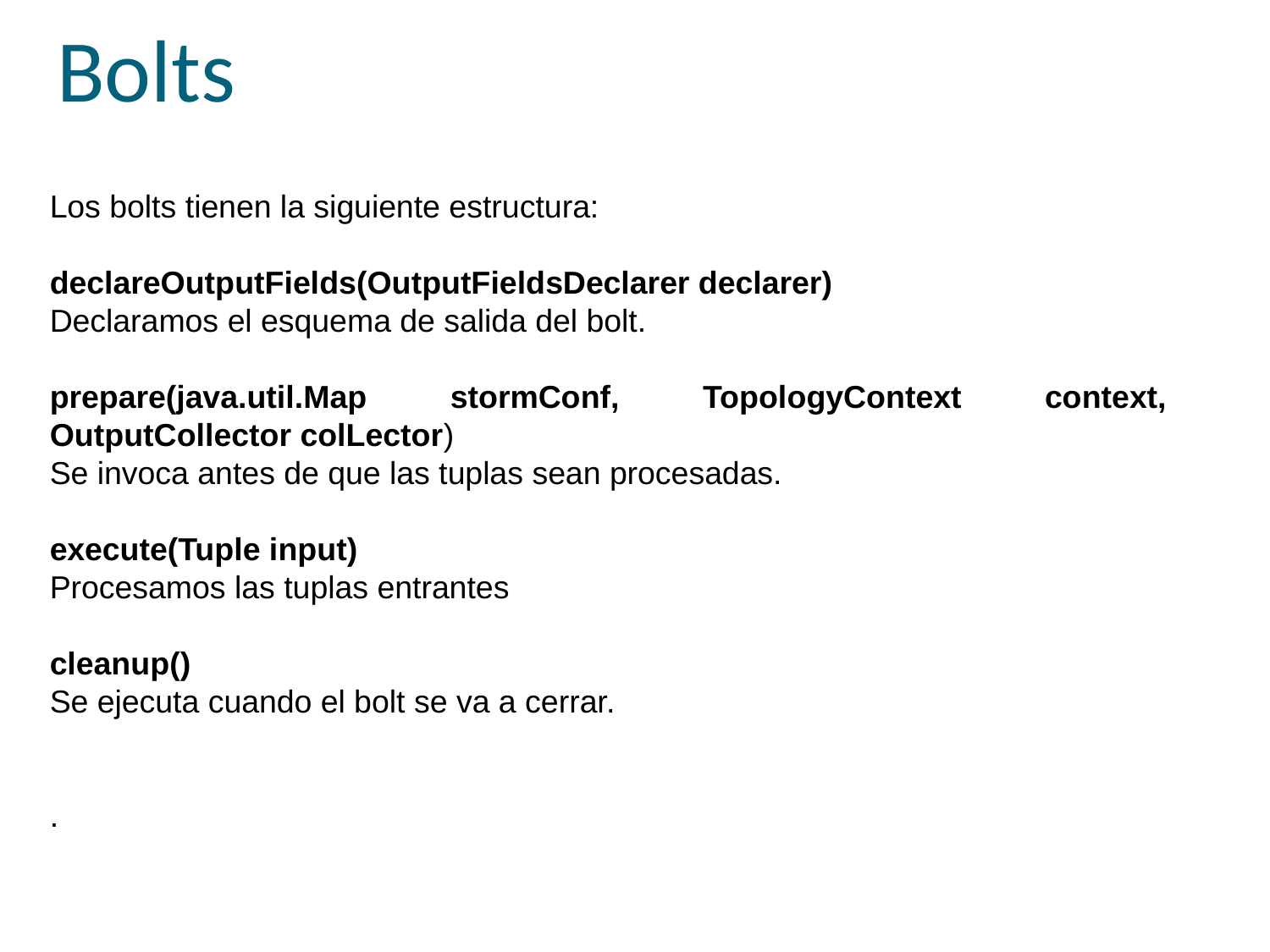

Bolts
Los bolts tienen la siguiente estructura:

declareOutputFields(OutputFieldsDeclarer declarer)
Declaramos el esquema de salida del bolt.

prepare(java.util.Map stormConf, TopologyContext context, OutputCollector colLector)
Se invoca antes de que las tuplas sean procesadas.

execute(Tuple input)
Procesamos las tuplas entrantes

cleanup()
Se ejecuta cuando el bolt se va a cerrar.

.